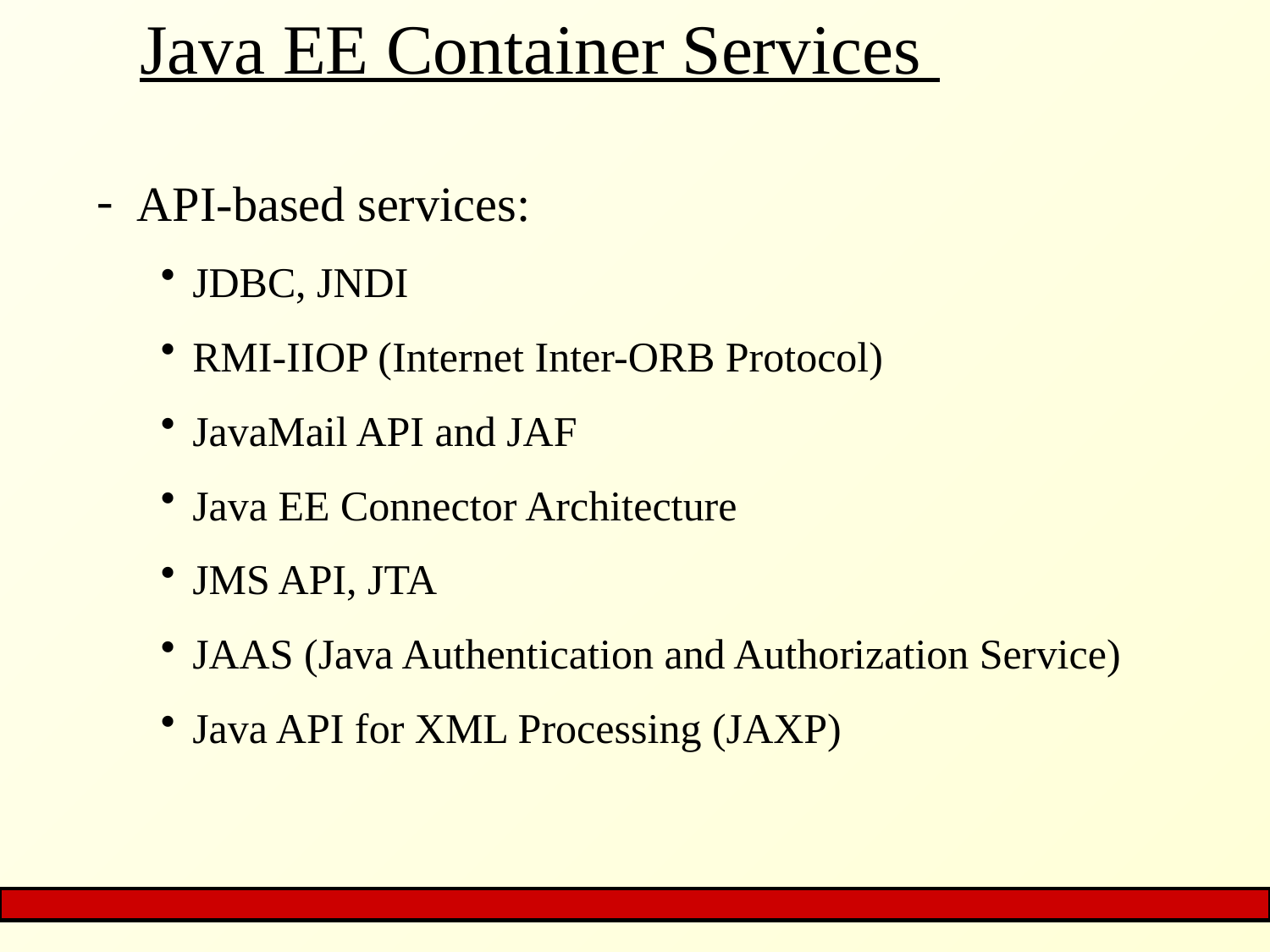

# Java EE Container Services
API-based services:
JDBC, JNDI
RMI-IIOP (Internet Inter-ORB Protocol)
JavaMail API and JAF
Java EE Connector Architecture
JMS API, JTA
JAAS (Java Authentication and Authorization Service)
Java API for XML Processing (JAXP)